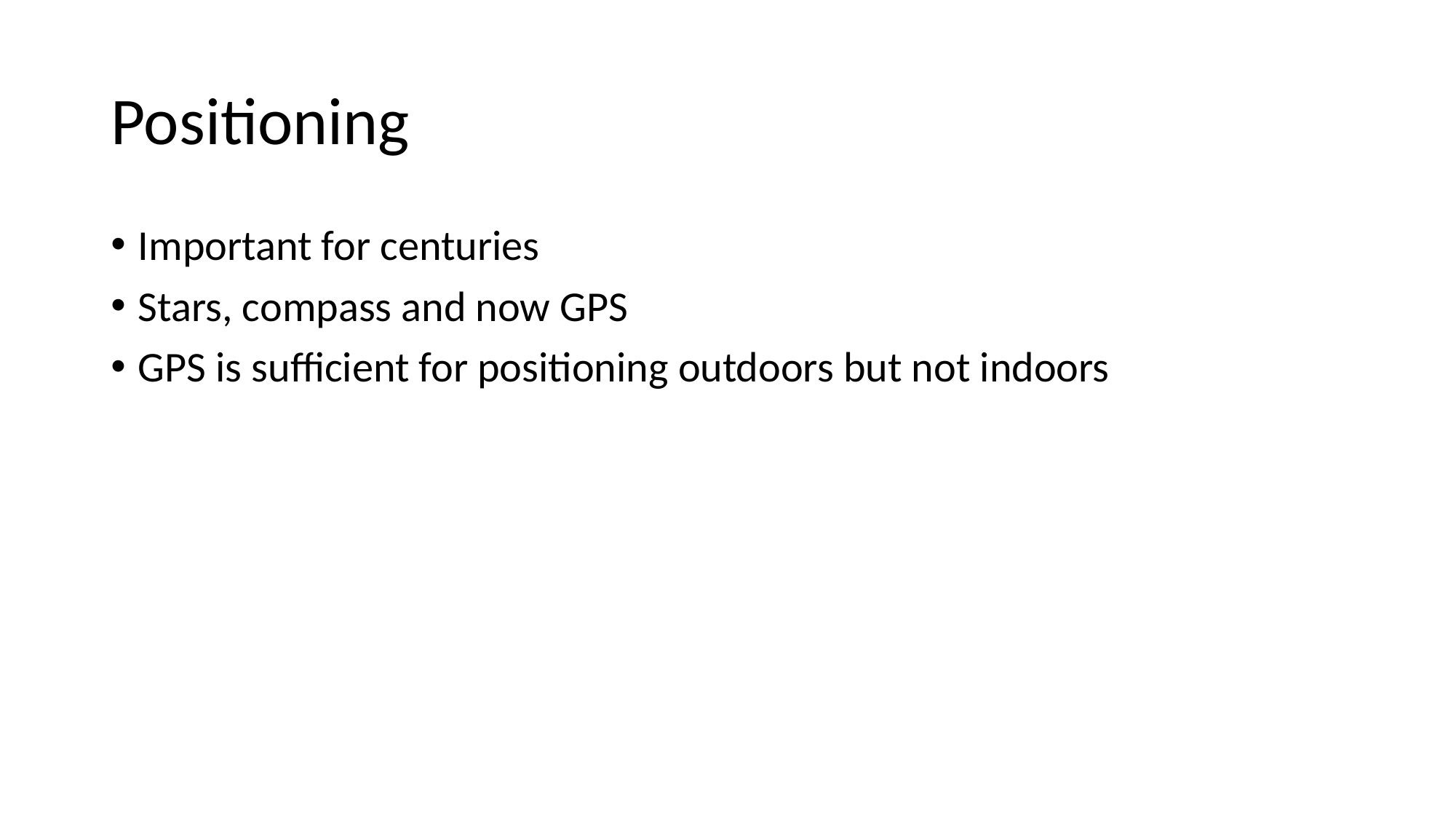

# Positioning
Important for centuries
Stars, compass and now GPS
GPS is sufficient for positioning outdoors but not indoors